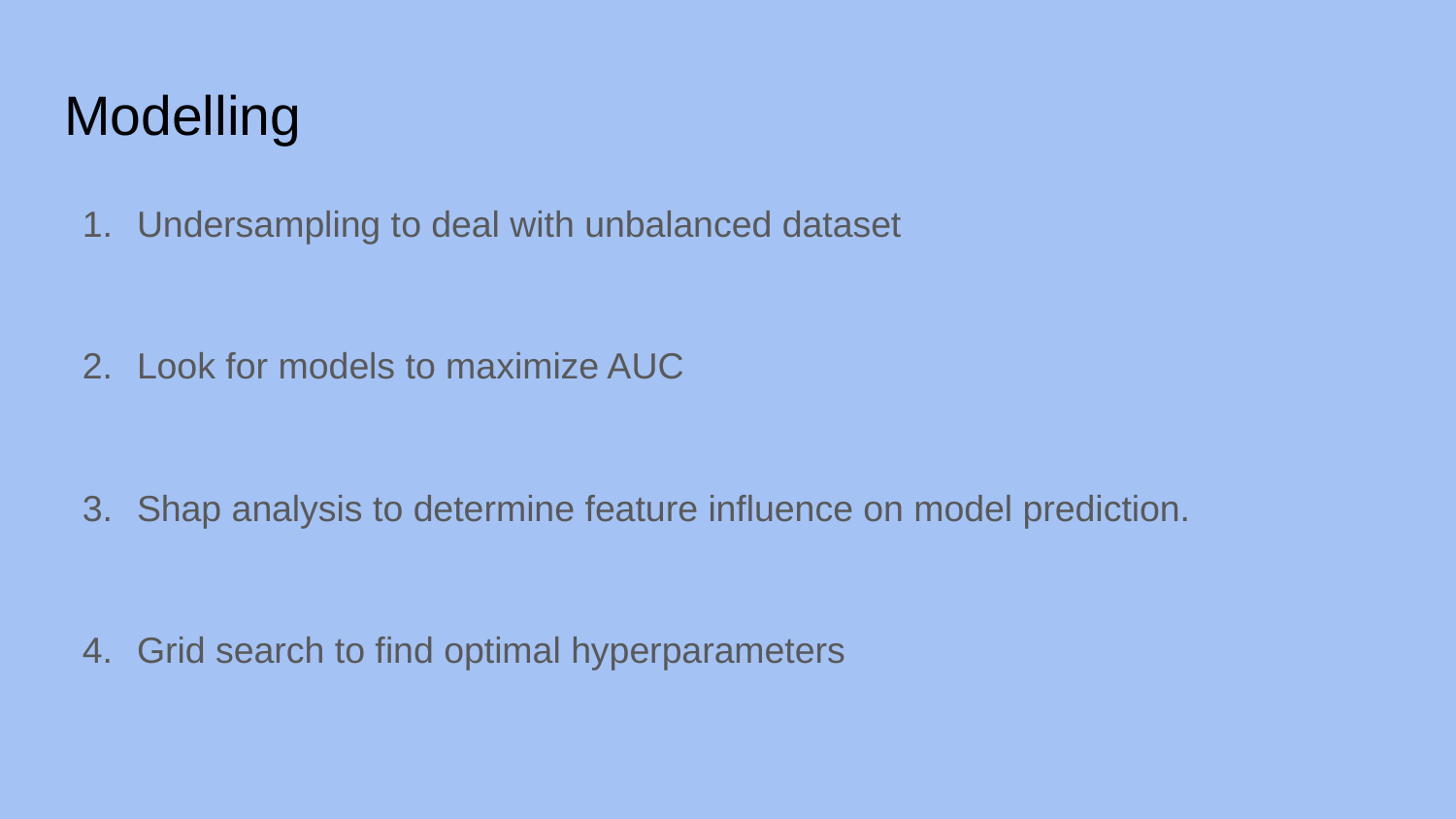

# Modelling
Undersampling to deal with unbalanced dataset

Look for models to maximize AUC

Shap analysis to determine feature influence on model prediction.

Grid search to find optimal hyperparameters